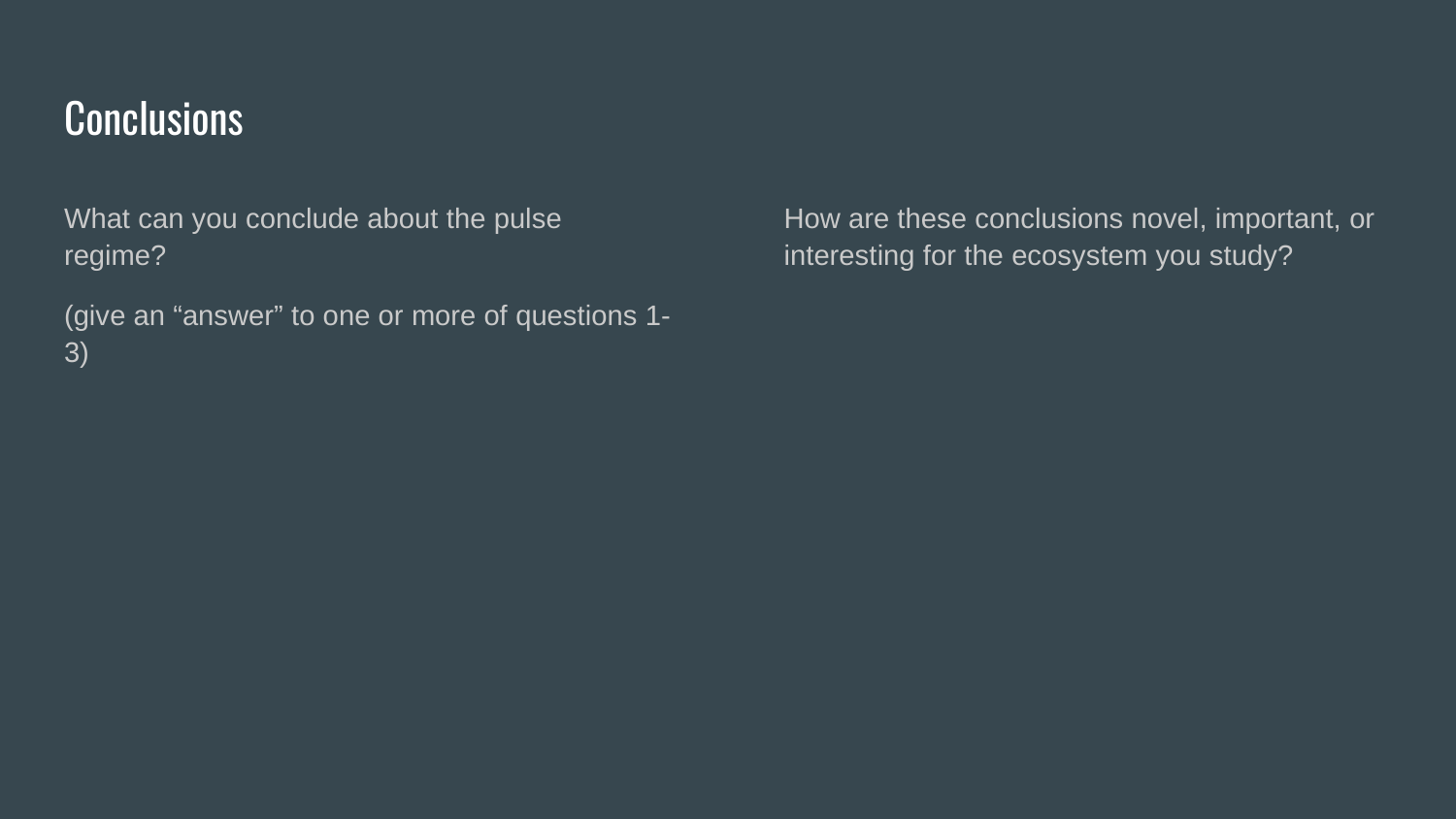

# Conclusions
What can you conclude about the pulse regime?
(give an “answer” to one or more of questions 1-3)
How are these conclusions novel, important, or interesting for the ecosystem you study?